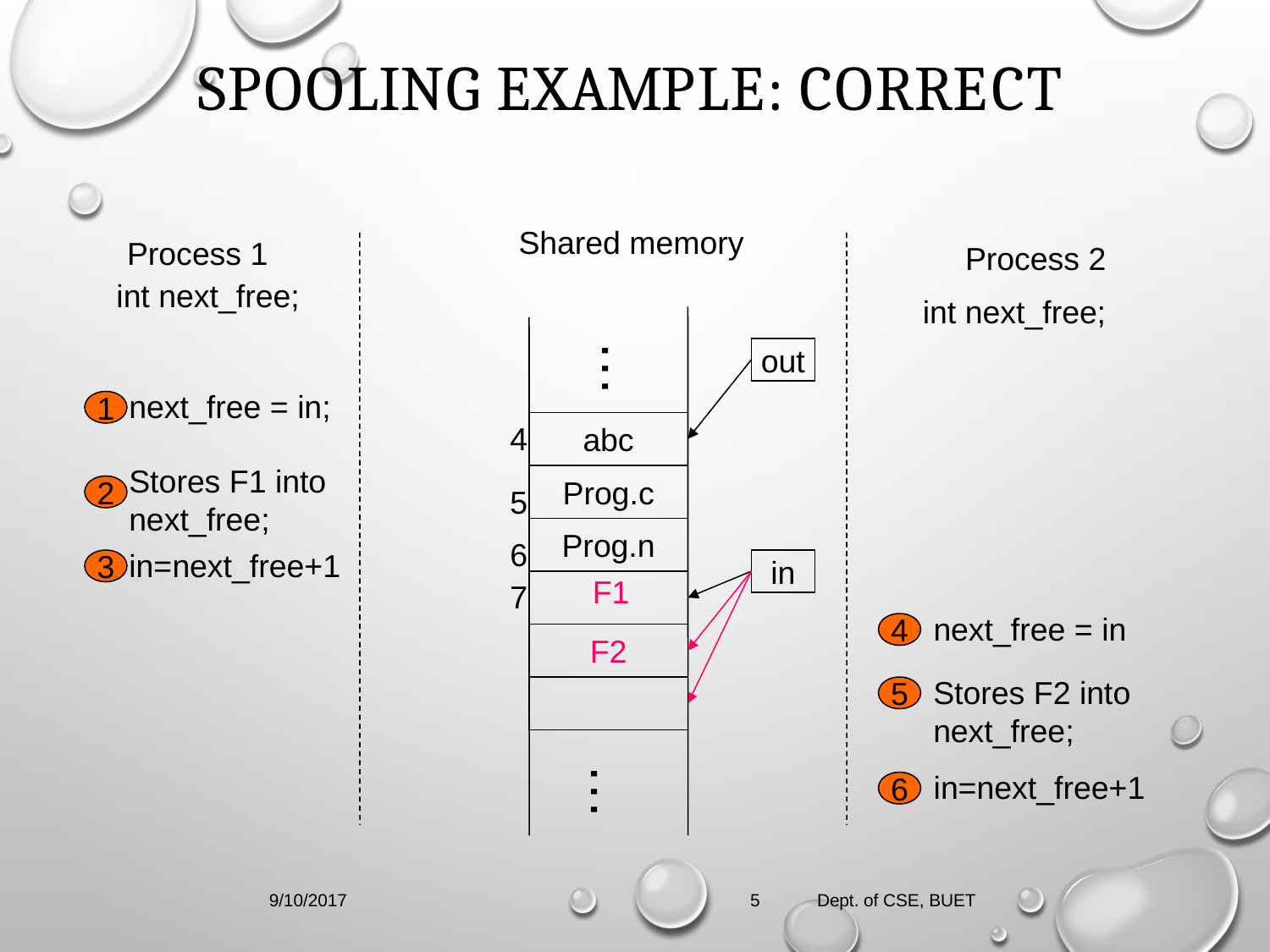

# Spooling Example: Correct
Shared memory
Process 1

Process 2
int next_free;
int next_free;

…

out
next_free = in;
1
4
abc
Stores F1 into
next_free;
Prog.c
2
5
Prog.n
6
in=next_free+1
3
in
F1
7

next_free = in
4
F2
Stores F2 into
next_free;

5
…
in=next_free+1
6
9/10/2017
5
Dept. of CSE, BUET